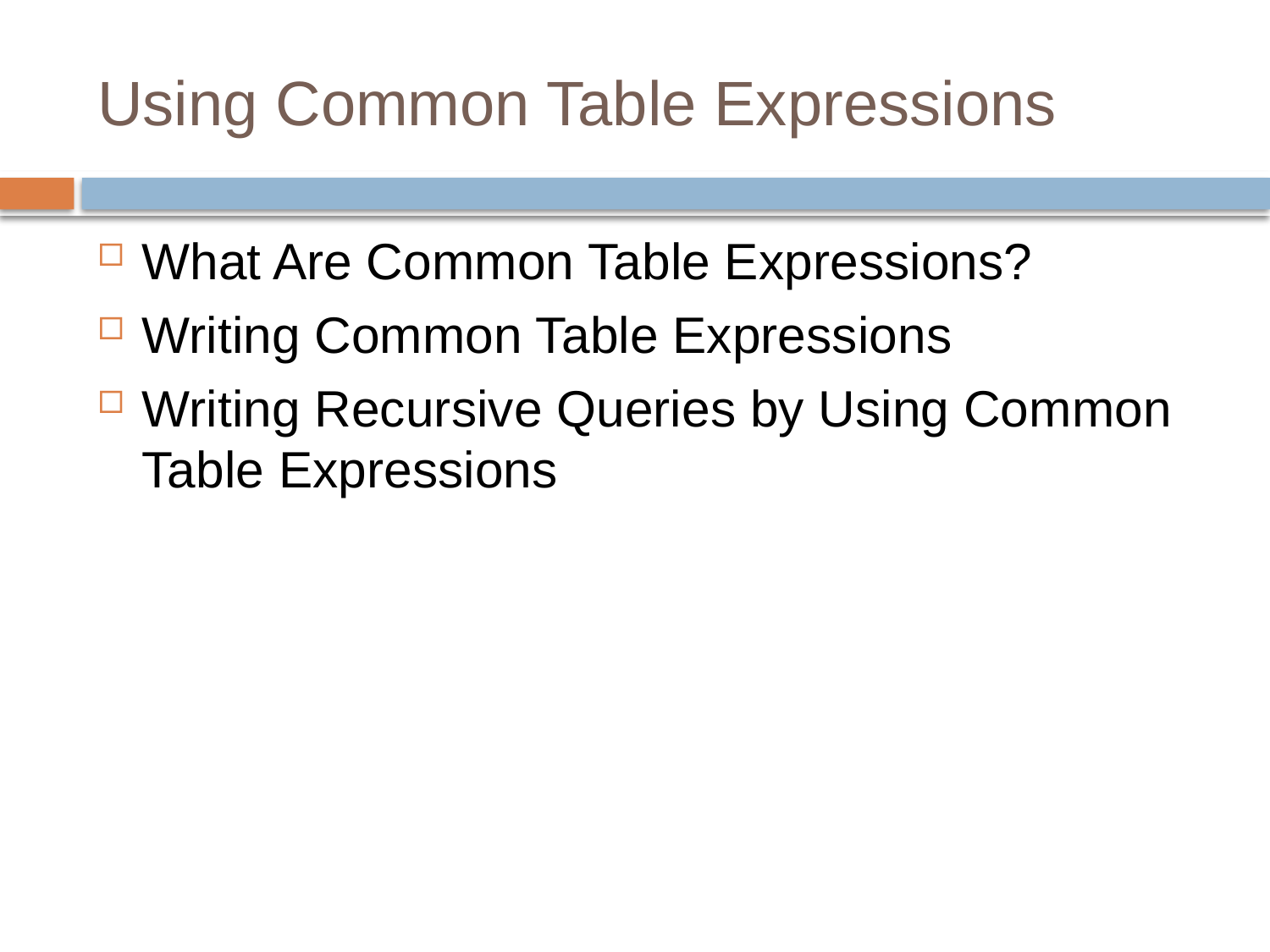

# Using Common Table Expressions
What Are Common Table Expressions?
Writing Common Table Expressions
Writing Recursive Queries by Using Common Table Expressions